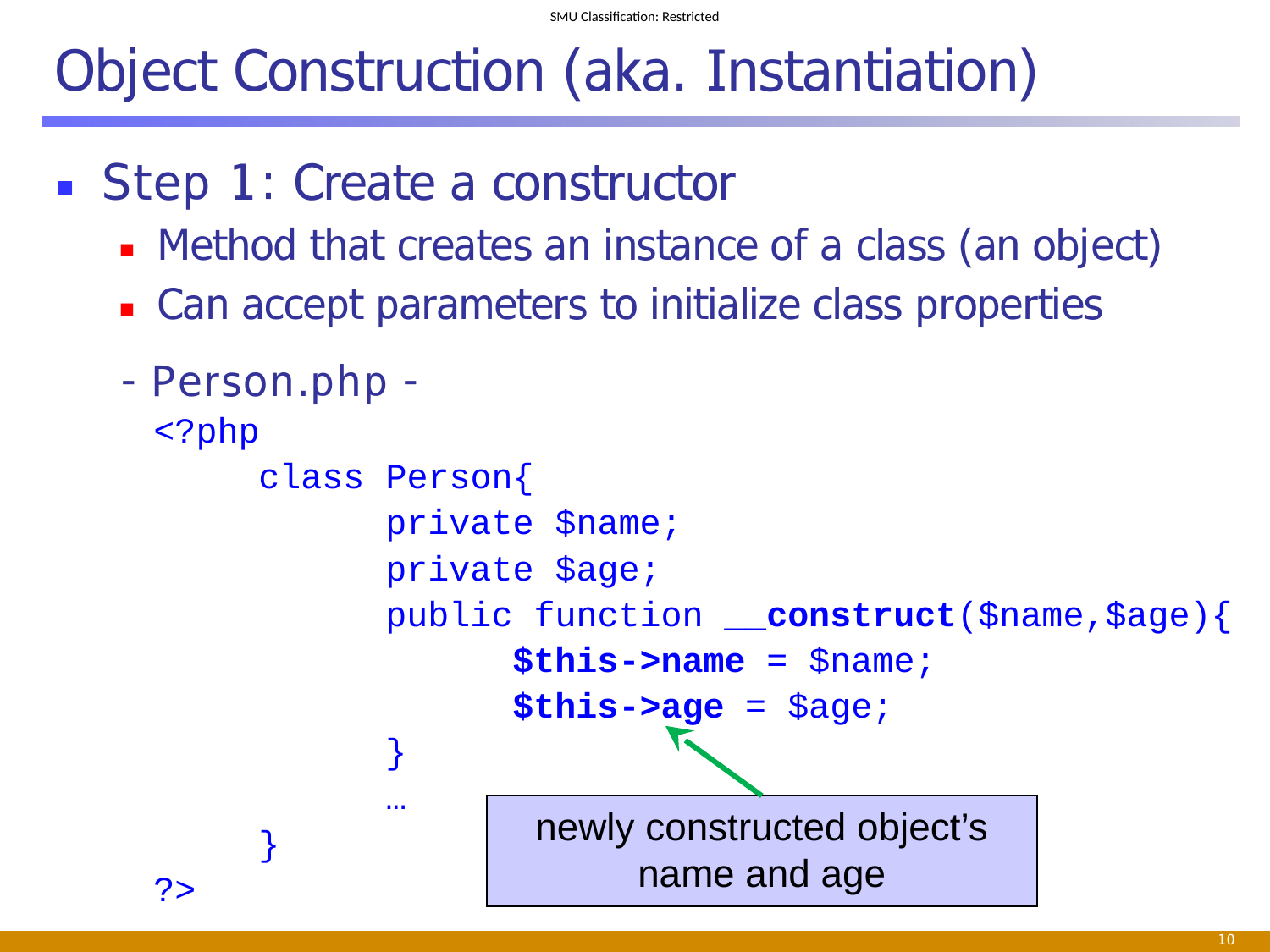

# Object Construction (aka. Instantiation)
Step 1: Create a constructor
Method that creates an instance of a class (an object)
Can accept parameters to initialize class properties

- Person.php -
<?php
	class Person{
		private $name;
		private $age;
 		public function __construct($name,$age){
			$this->name = $name;
			$this->age = $age;
		}
		…
	}
?>

newly constructed object’s name and age

                        10